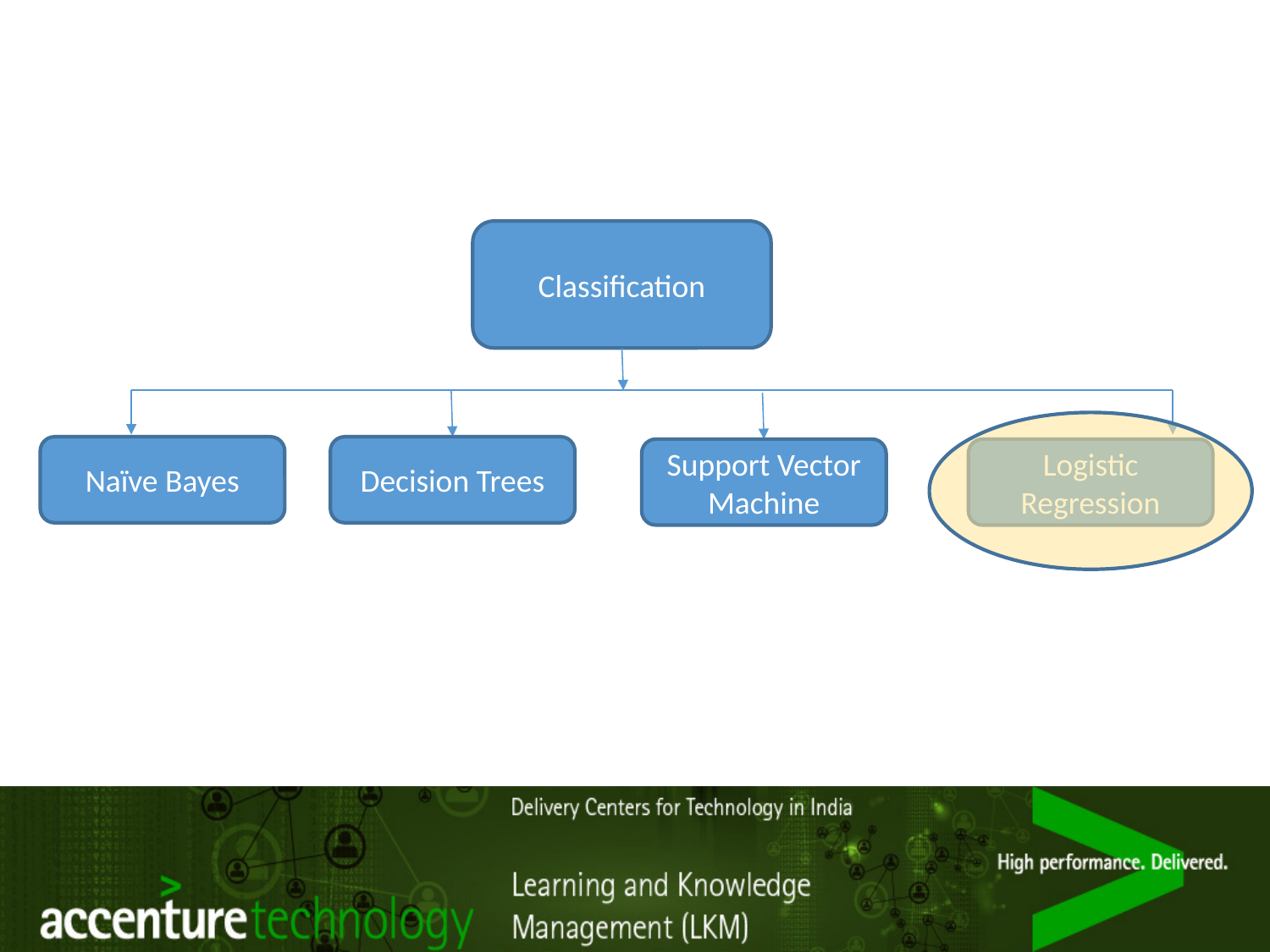

Classification
Naïve Bayes
Decision Trees
Support Vector Machine
Logistic Regression